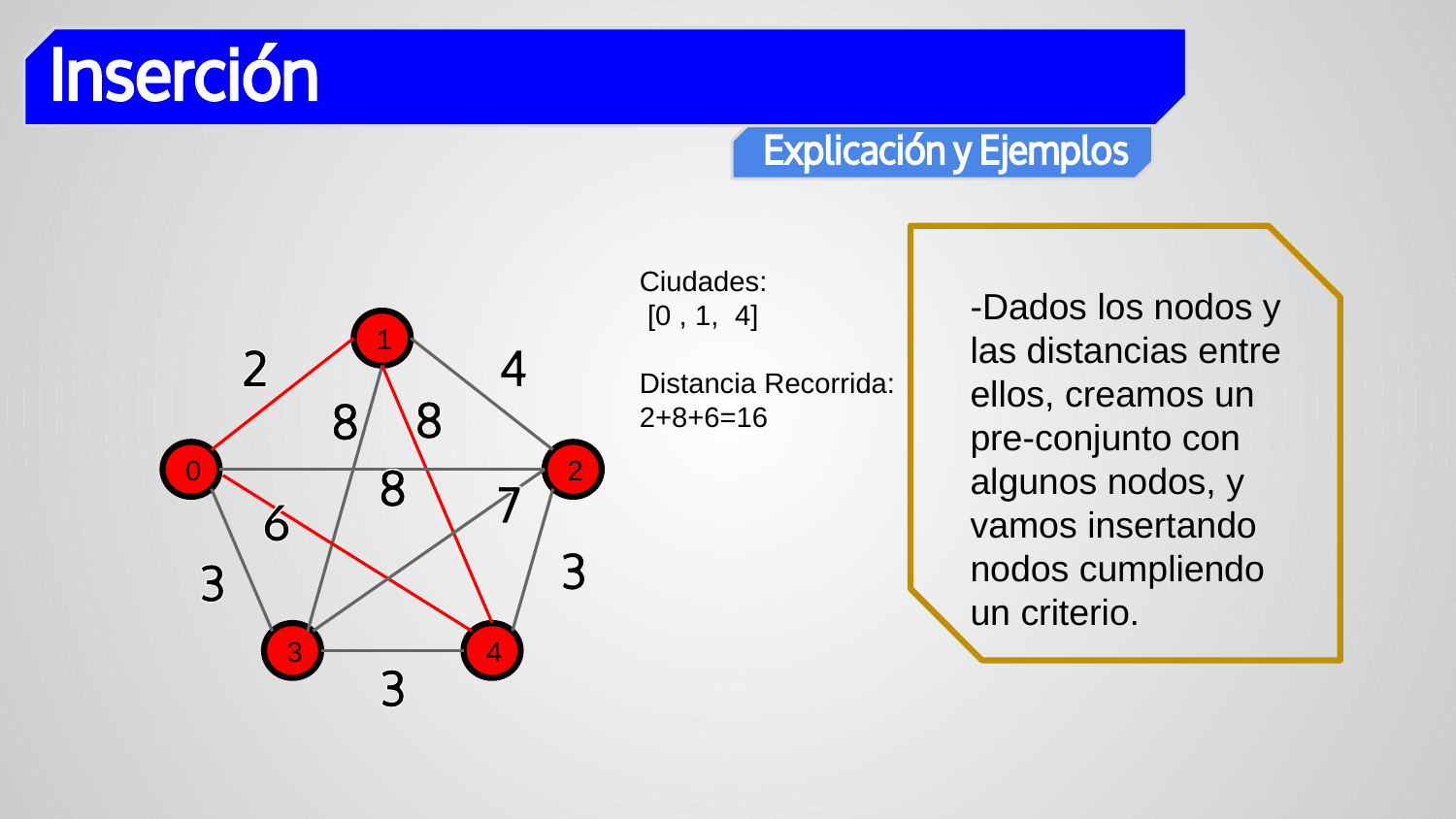

Ciudades:
 [0 , 1,  4]

Distancia Recorrida:
2+8+6=16
-Dados los nodos y las distancias entre ellos, creamos un pre-conjunto con algunos nodos, y vamos insertando nodos cumpliendo un criterio.
1

0
2

3
4